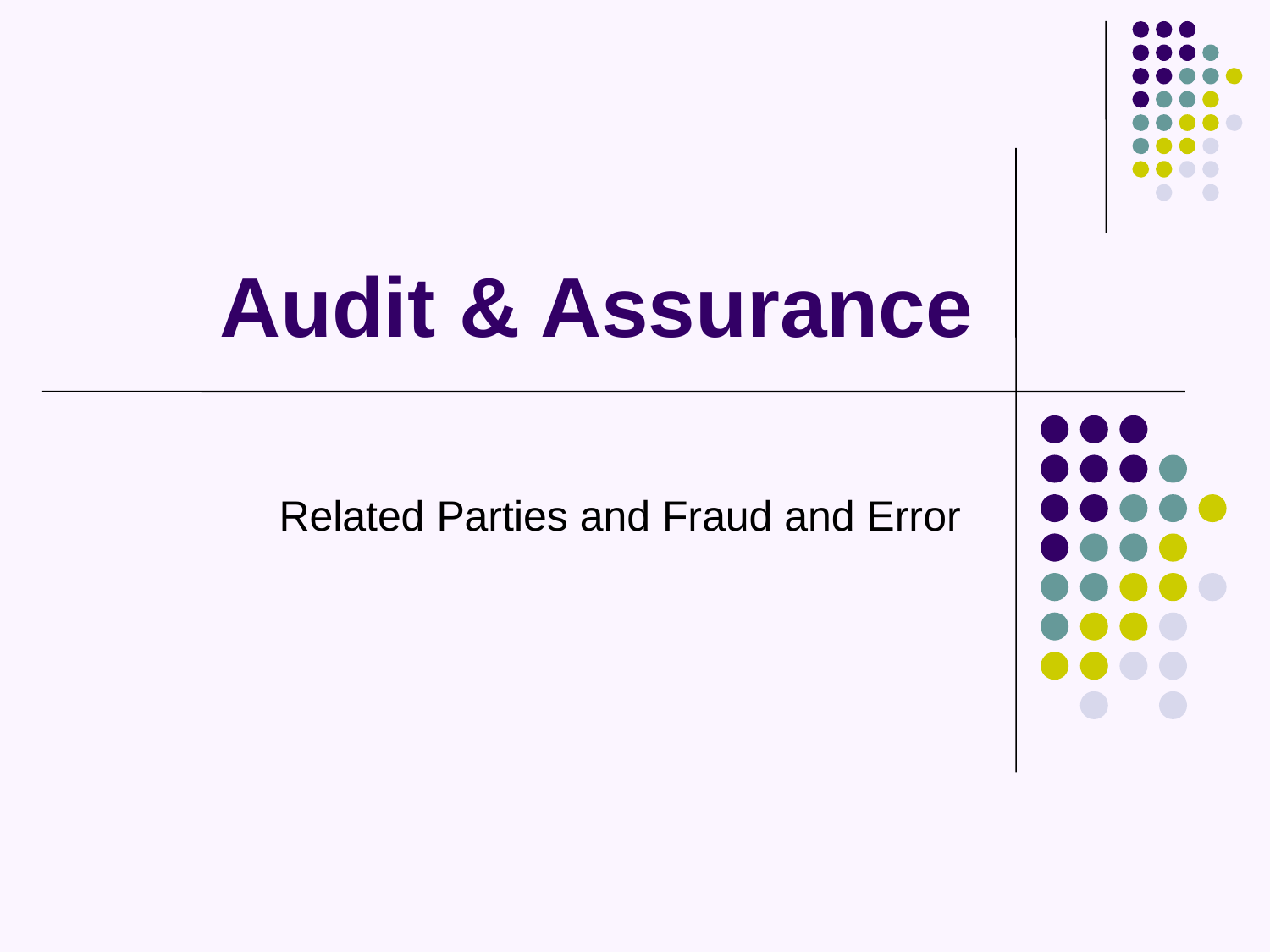

# Audit & Assurance

Related Parties and Fraud and Error